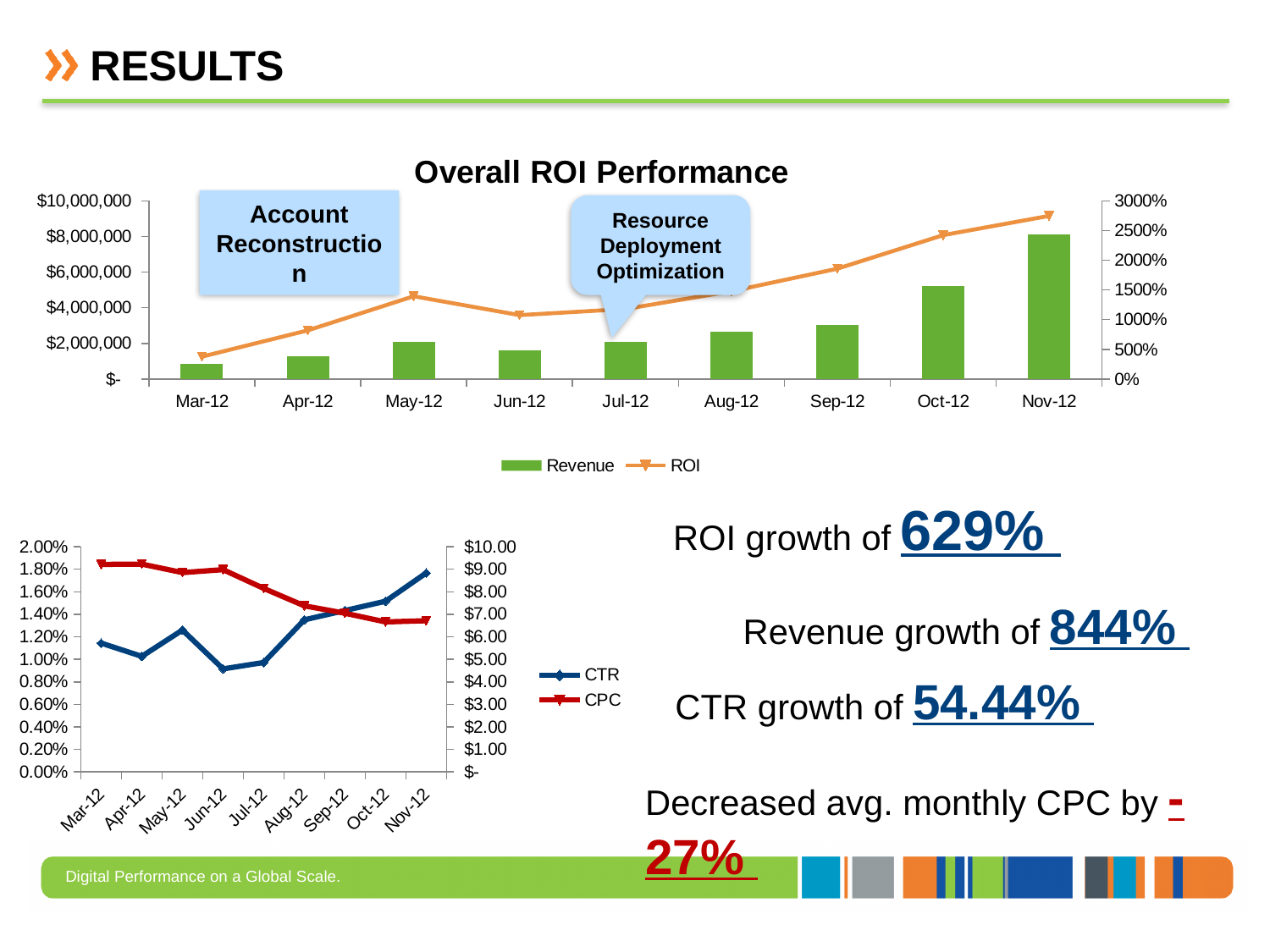

# RESULTS

### Chart: Overall ROI Performance

| Category | Revenue | ROI |
|---|---|---|
| 40969 | 860452.4033930255 | 3.7720415956095525 |
| 41000 | 1287131.684875213 | 8.192518019278694 |
| 41030 | 2066142.4832705 | 13.948234875346754 |
| 41061 | 1591734.2130065975 | 10.755308675559027 |
| 41091 | 2077257.6814326108 | 11.790938448034018 |
| 41122 | 2677155.7021677657 | 14.77639511697932 |
| 41153 | 3027716.3996229963 | 18.576355867689436 |
| 41183 | 5213209.519321395 | 24.2306433343561 |
| 41214 | 8121895.852968898 | 27.467371279284514 |
Account Reconstruction
Resource Deployment Optimization
ROI growth of 629%

### Chart

| Category | CTR | CPC |
|---|---|---|
| 40969 | 0.011438528358420089 | 9.214122847360619 |
| 41000 | 0.010263183879733746 | 9.226984514003304 |
| 41030 | 0.012596498275109717 | 8.850600627521304 |
| 41061 | 0.00915075440013643 | 8.980339899434185 |
| 41091 | 0.009718238848965765 | 8.148147374239455 |
| 41122 | 0.01350538437115041 | 7.374141898903555 |
| 41153 | 0.01433092112051008 | 7.047384503282895 |
| 41183 | 0.015157141740286146 | 6.660932946486134 |
| 41214 | 0.0176659524456872 | 6.7140170083442605 |
Revenue growth of 844%
CTR growth of 54.44%
Decreased avg. monthly CPC by -27%